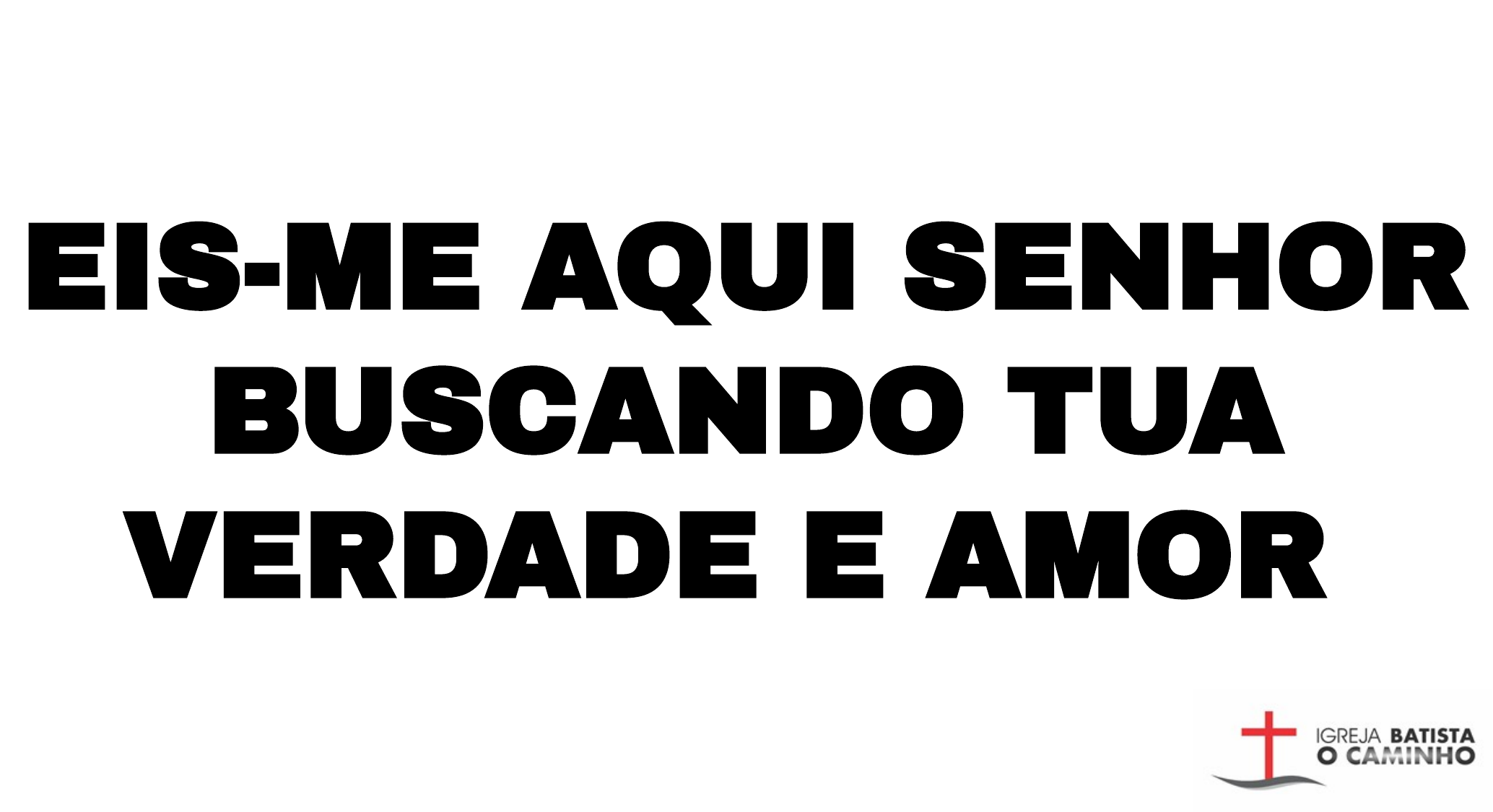

EIS-ME AQUI SENHOR BUSCANDO TUA VERDADE E AMOR